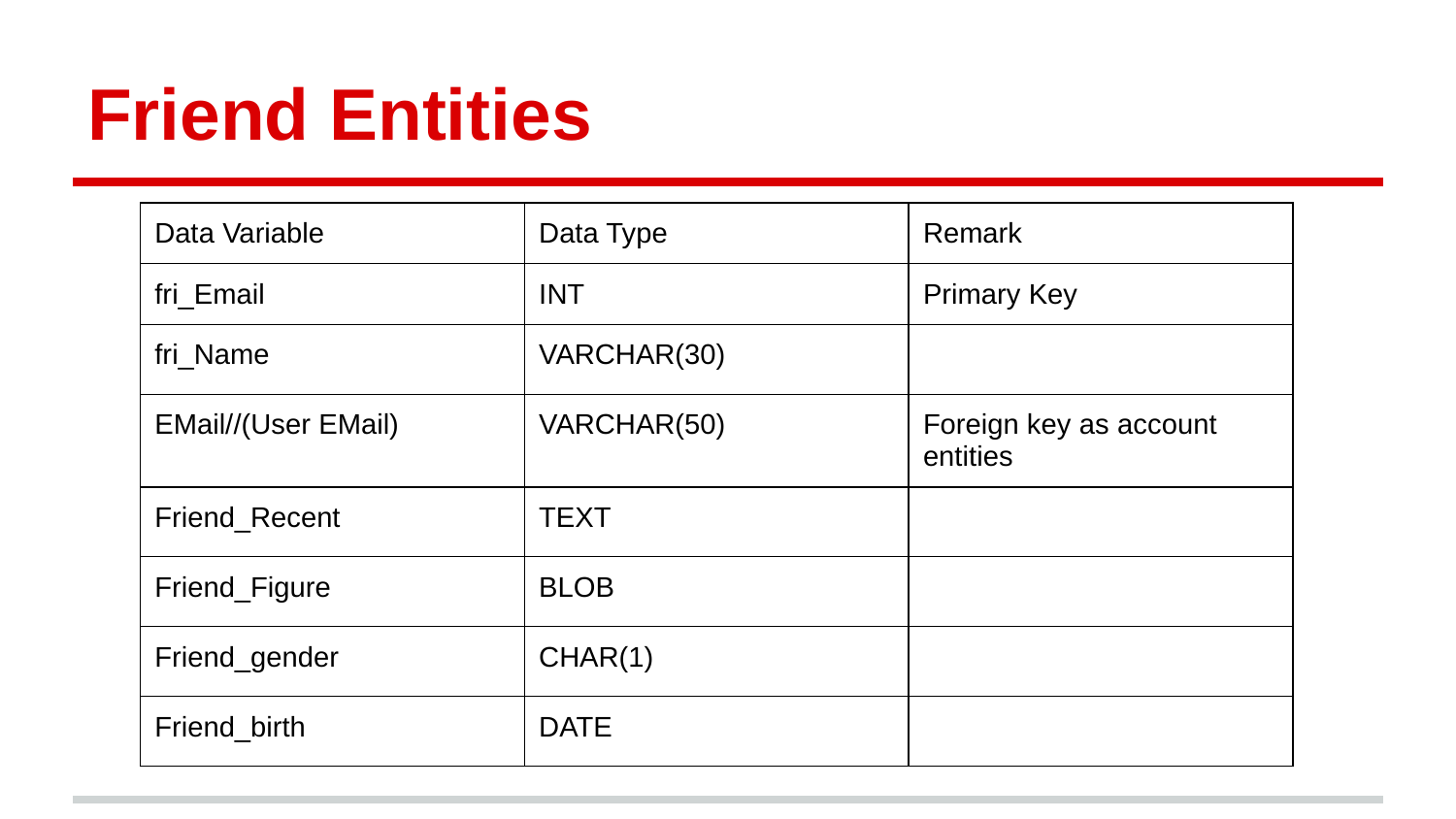

# Friend Entities

| Data Variable | Data Type | Remark |
| --- | --- | --- |
| fri\_Email | INT | Primary Key |
| fri\_Name | VARCHAR(30) |  |
| EMail//(User EMail) | VARCHAR(50) | Foreign key as account entities |
| Friend\_Recent | TEXT |  |
| Friend\_Figure | BLOB |  |
| Friend\_gender | CHAR(1) |  |
| Friend\_birth | DATE |  |